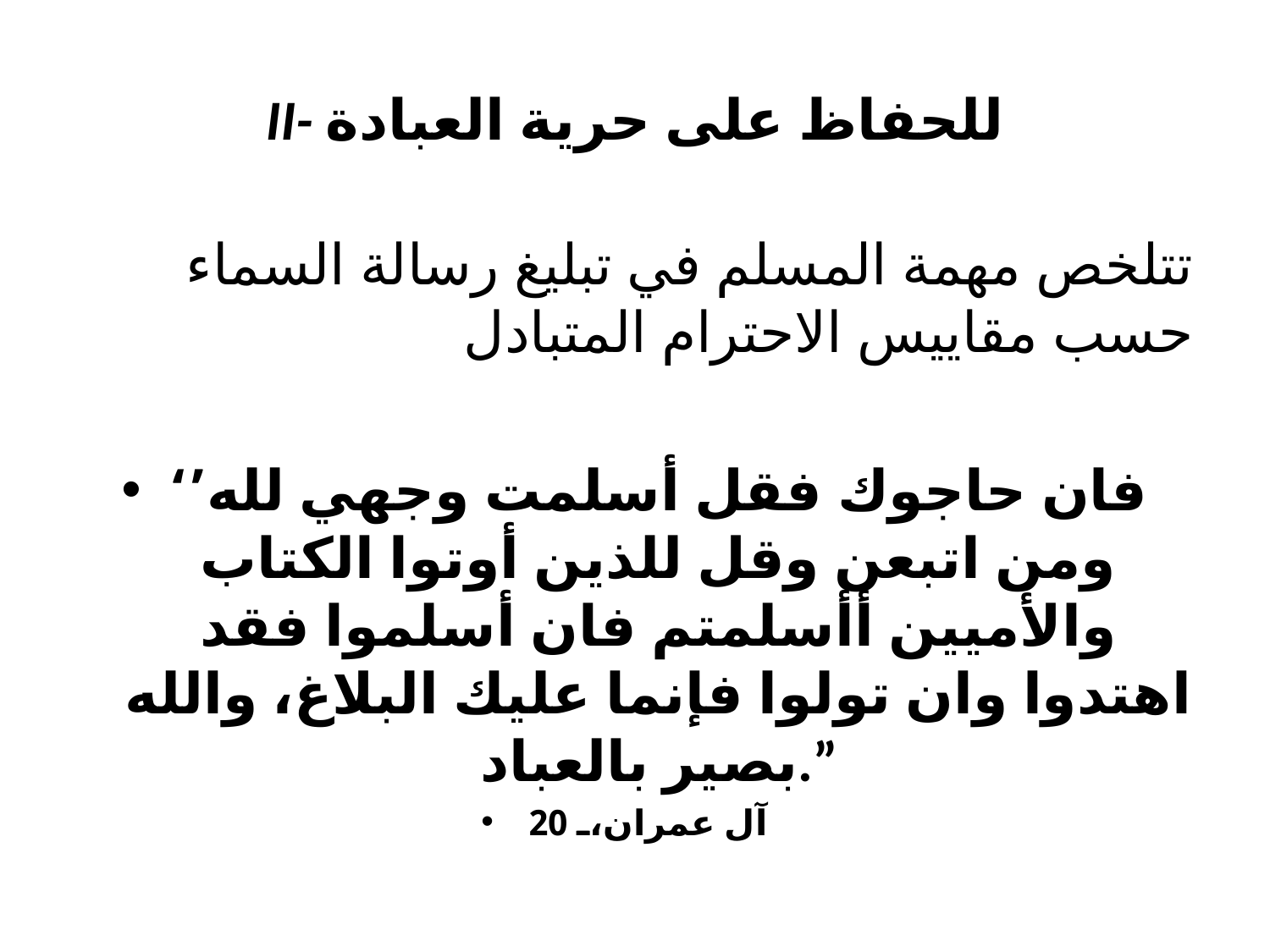

# II- للحفاظ على حرية العبادة
تتلخص مهمة المسلم في تبليغ رسالة السماء حسب مقاييس الاحترام المتبادل

‘’فان حاجوك فقل أسلمت وجهي لله ومن اتبعن وقل للذين أوتوا الكتاب والأميين أأسلمتم فان أسلموا فقد اهتدوا وان تولوا فإنما عليك البلاغ، والله بصير بالعباد.’’
آل عمران، 20